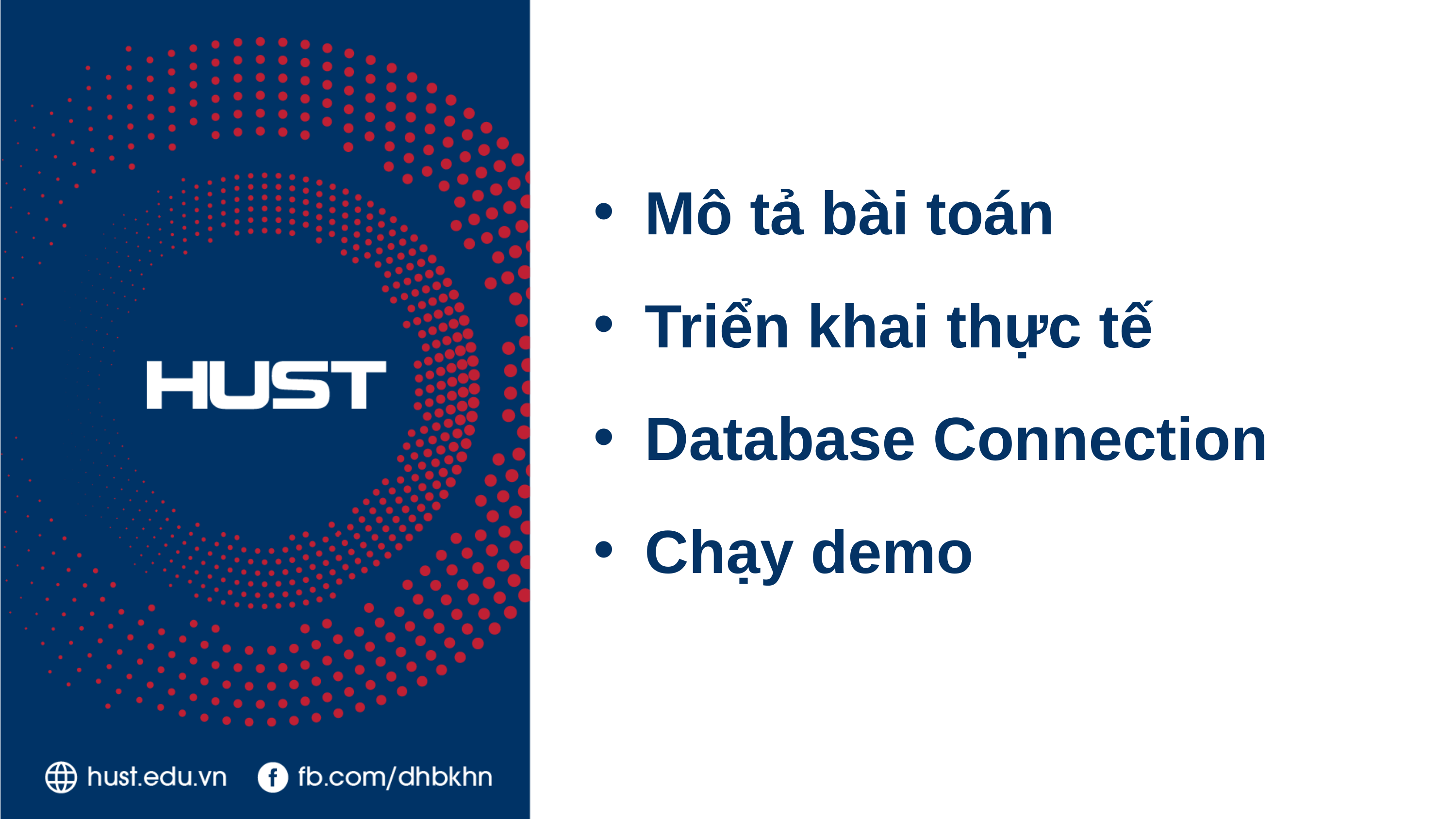

Mô tả bài toán
Triển khai thực tế
Database Connection
Chạy demo